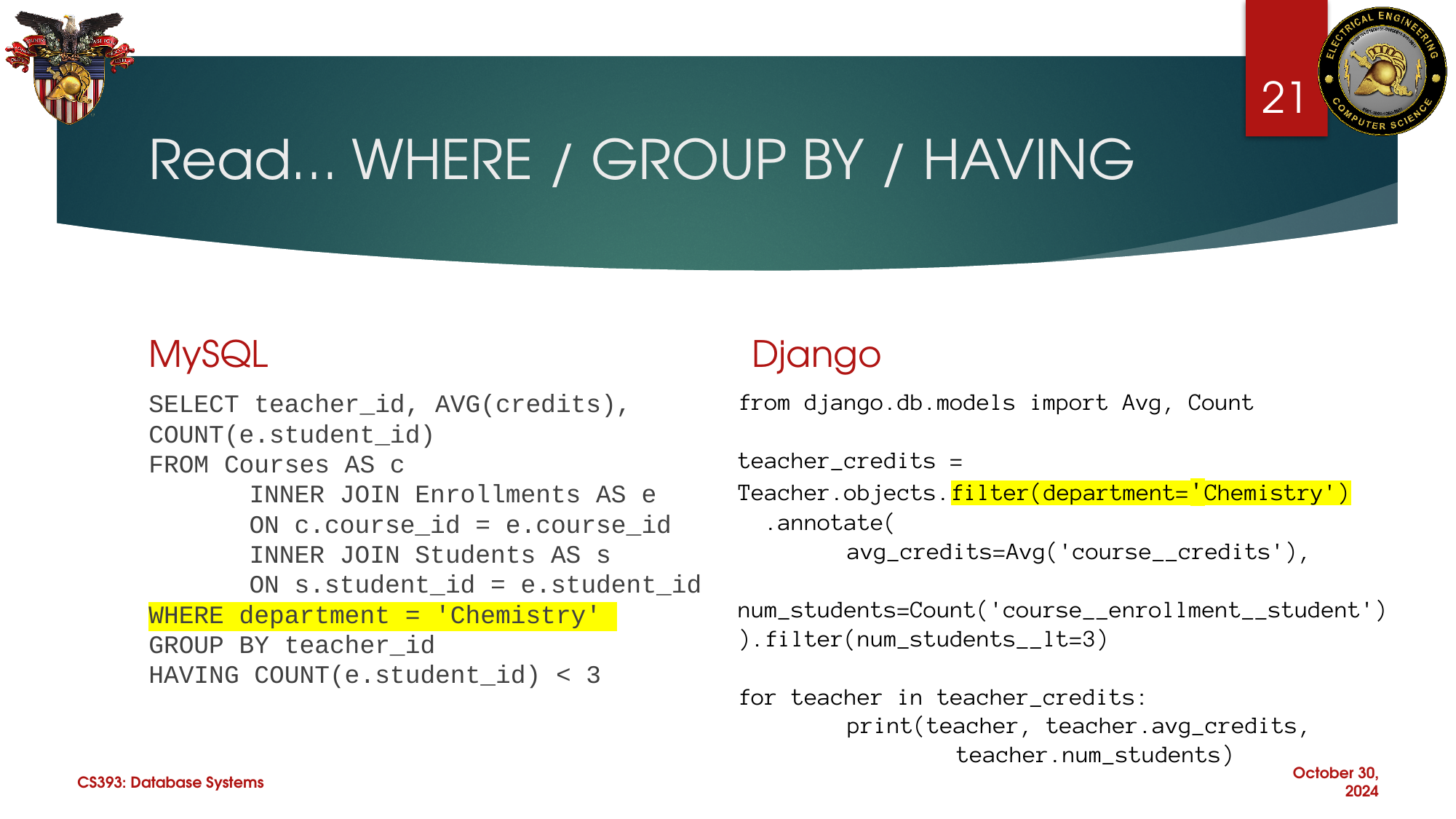

21
# Read… WHERE / GROUP BY / HAVING
MySQL
Django
from django.db.models import Avg, Count

teacher_credits = Teacher.objects.filter(department='Chemistry')
  .annotate(
	avg_credits=Avg('course__credits'),
	num_students=Count('course__enrollment__student')
).filter(num_students__lt=3)

for teacher in teacher_credits:
	print(teacher, teacher.avg_credits,
		teacher.num_students)
SELECT teacher_id, AVG(credits), 	COUNT(e.student_id)
FROM Courses AS c
	INNER JOIN Enrollments AS e
	ON c.course_id = e.course_id
	INNER JOIN Students AS s
	ON s.student_id = e.student_id
WHERE department = 'Chemistry'
GROUP BY teacher_id
HAVING COUNT(e.student_id) < 3

CS393: Database Systems
October 30, 2024